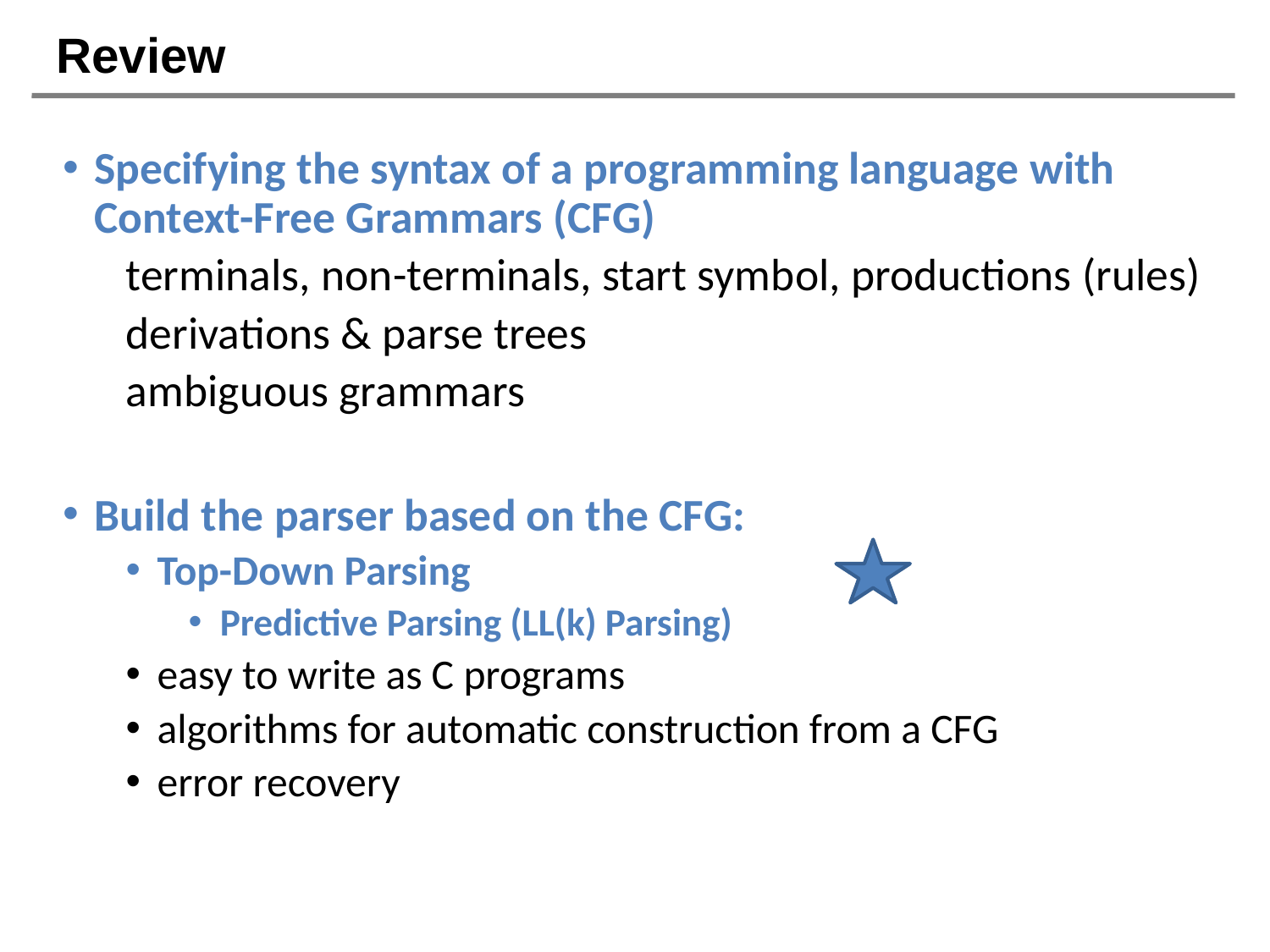

# Review
Specifying the syntax of a programming language with Context-Free Grammars (CFG)
terminals, non-terminals, start symbol, productions (rules)
derivations & parse trees
ambiguous grammars

Build the parser based on the CFG:
Top-Down Parsing
Predictive Parsing (LL(k) Parsing)
easy to write as C programs
algorithms for automatic construction from a CFG
error recovery